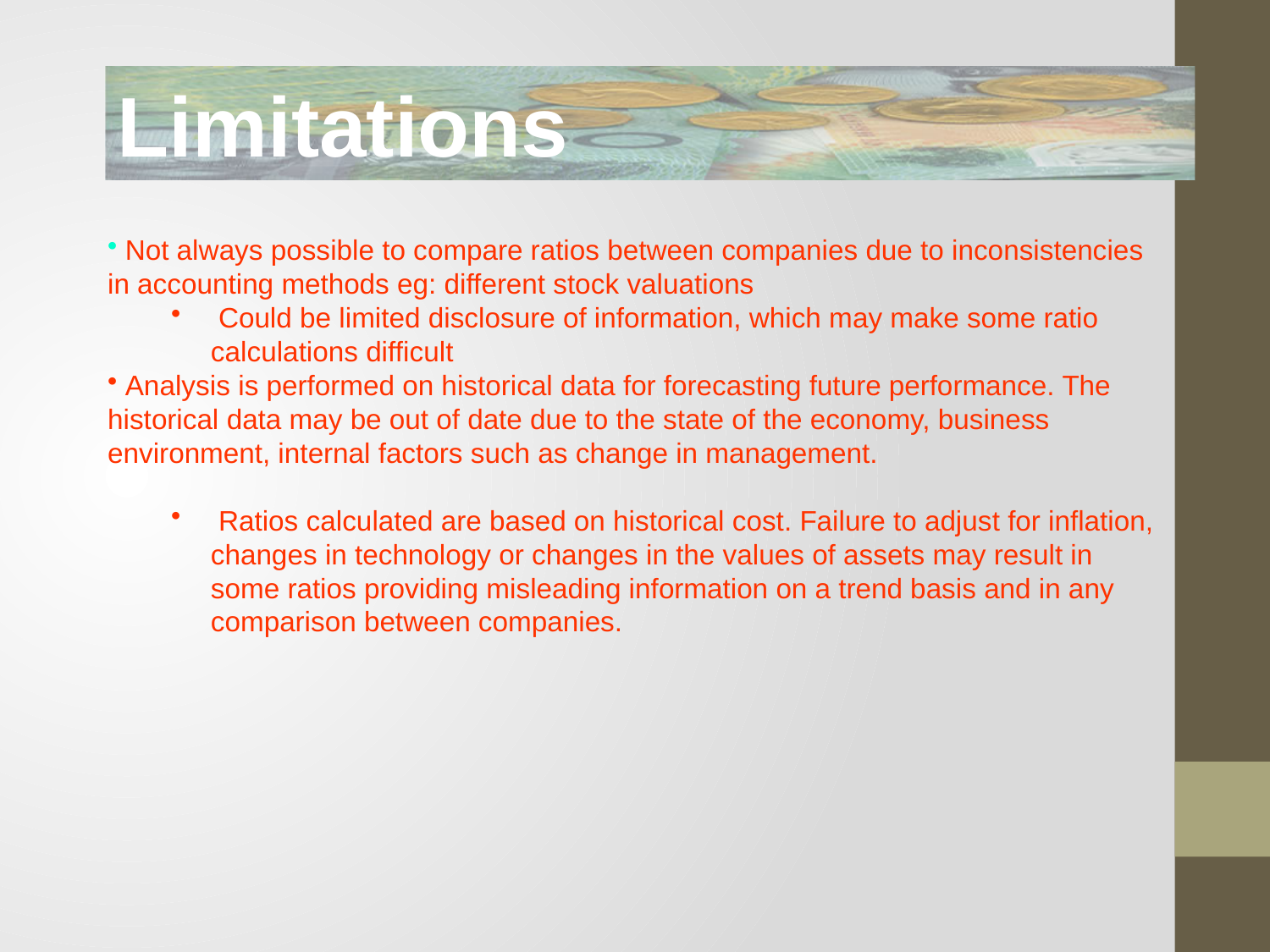

Limitations
 Not always possible to compare ratios between companies due to inconsistencies in accounting methods eg: different stock valuations
 Could be limited disclosure of information, which may make some ratio calculations difficult
 Analysis is performed on historical data for forecasting future performance. The historical data may be out of date due to the state of the economy, business environment, internal factors such as change in management.

 Ratios calculated are based on historical cost. Failure to adjust for inflation, changes in technology or changes in the values of assets may result in some ratios providing misleading information on a trend basis and in any comparison between companies.